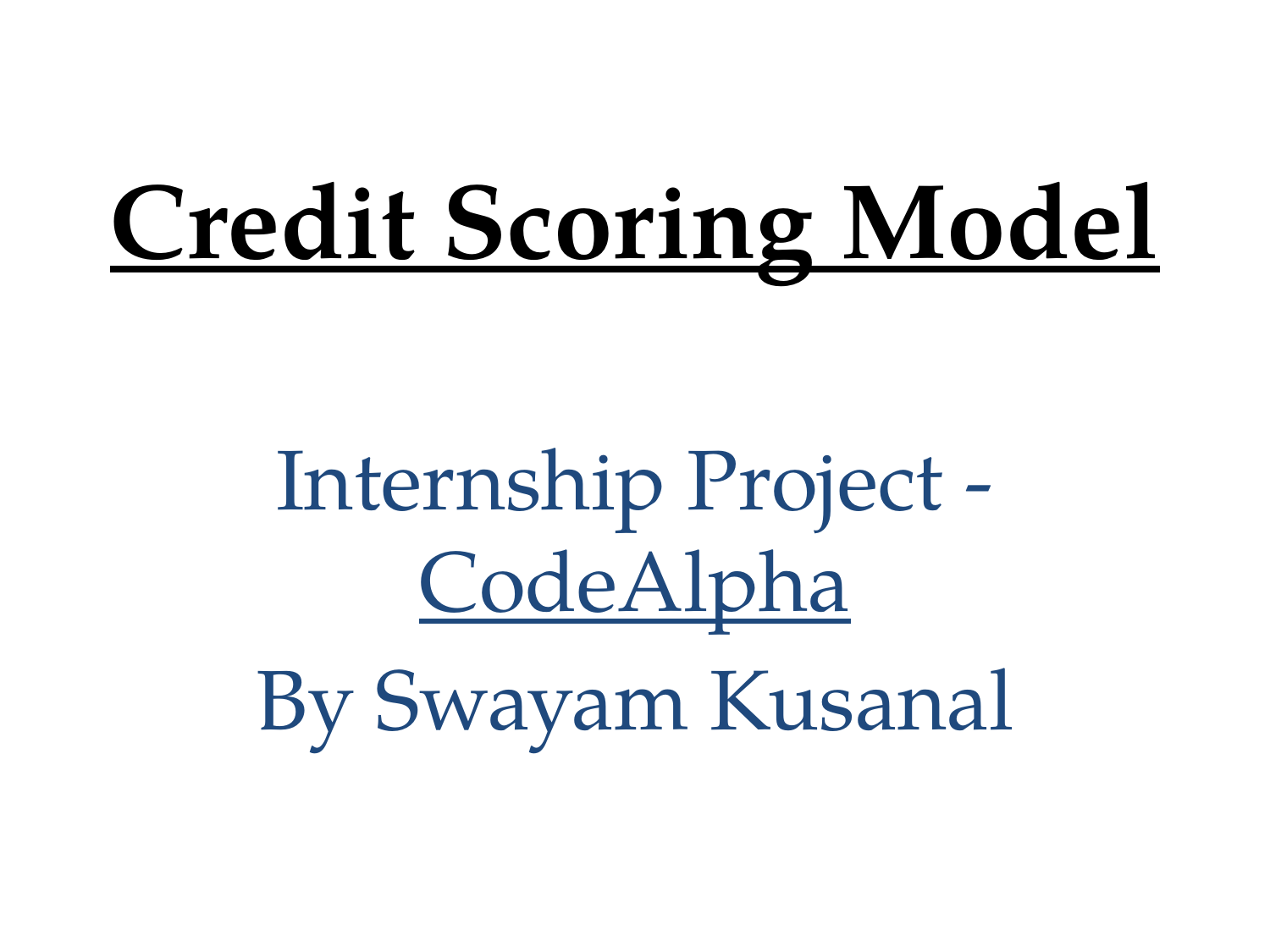

# Credit Scoring Model

Internship Project - CodeAlpha
By Swayam Kusanal